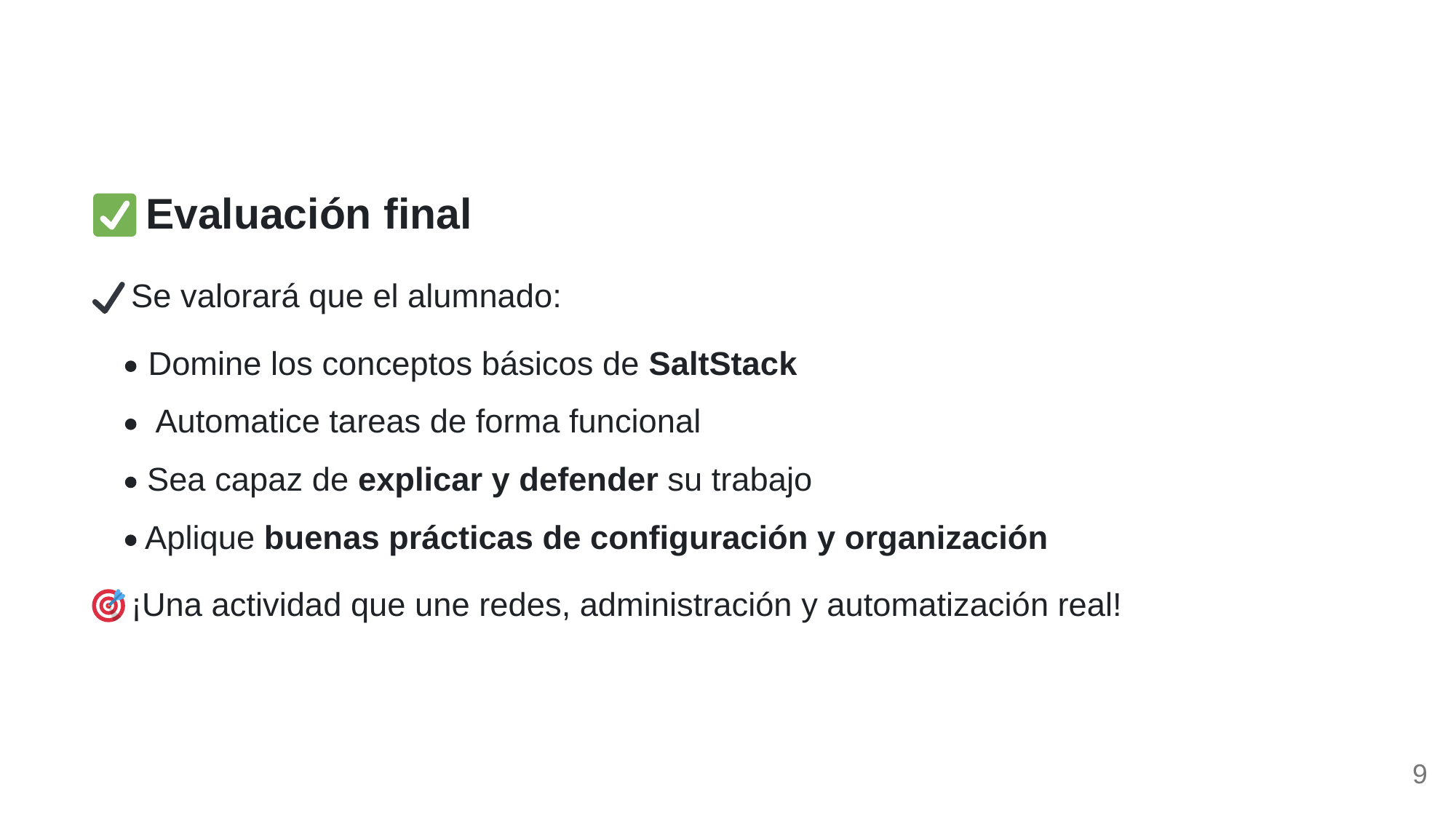

Evaluación final

 Se valorará que el alumnado:

Domine los conceptos básicos de SaltStack

Automatice tareas de forma funcional

Sea capaz de explicar y defender su trabajo

Aplique buenas prácticas de configuración y organización

 ¡Una actividad que une redes, administración y automatización real!

9